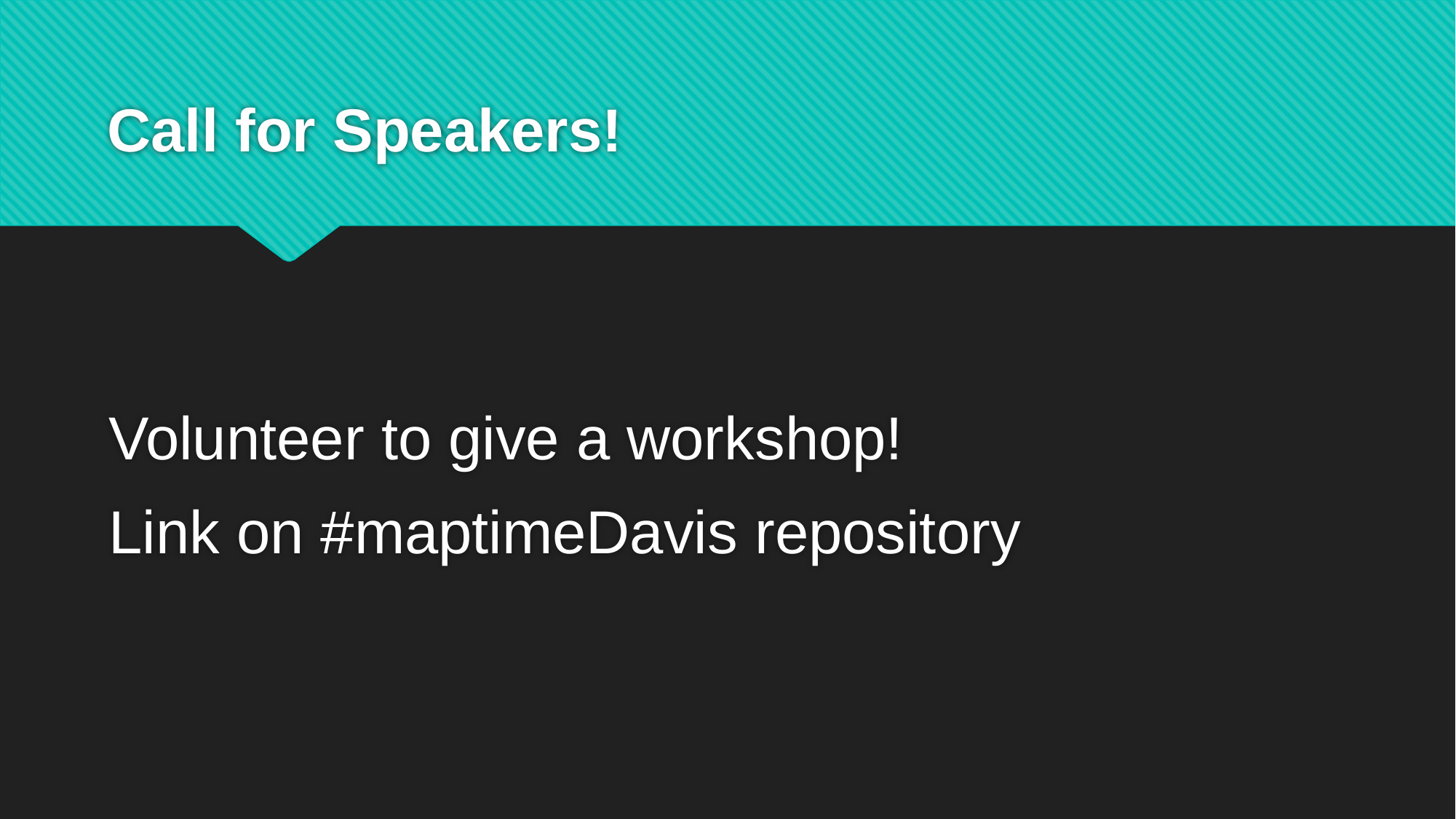

# Call for Speakers!
Volunteer to give a workshop!
Link on #maptimeDavis repository